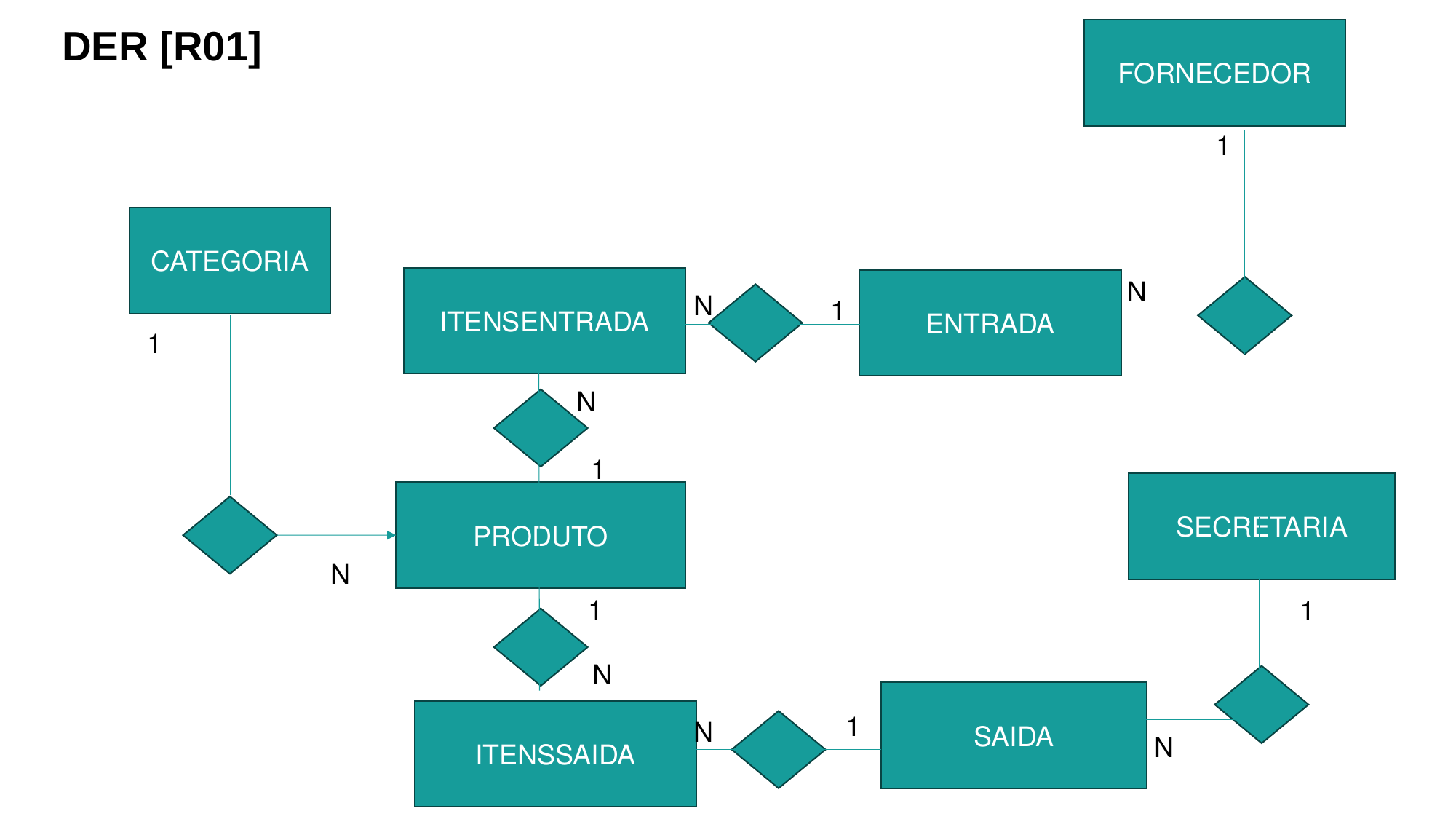

# DER [R01]
FORNECEDOR
1
CATEGORIA
ITENSENTRADA
N
ENTRADA

N

1
1
N

1
SECRETARIA
PRODUTO

N
1
1

N

SAIDA
ITENSSAIDA
1
N

N